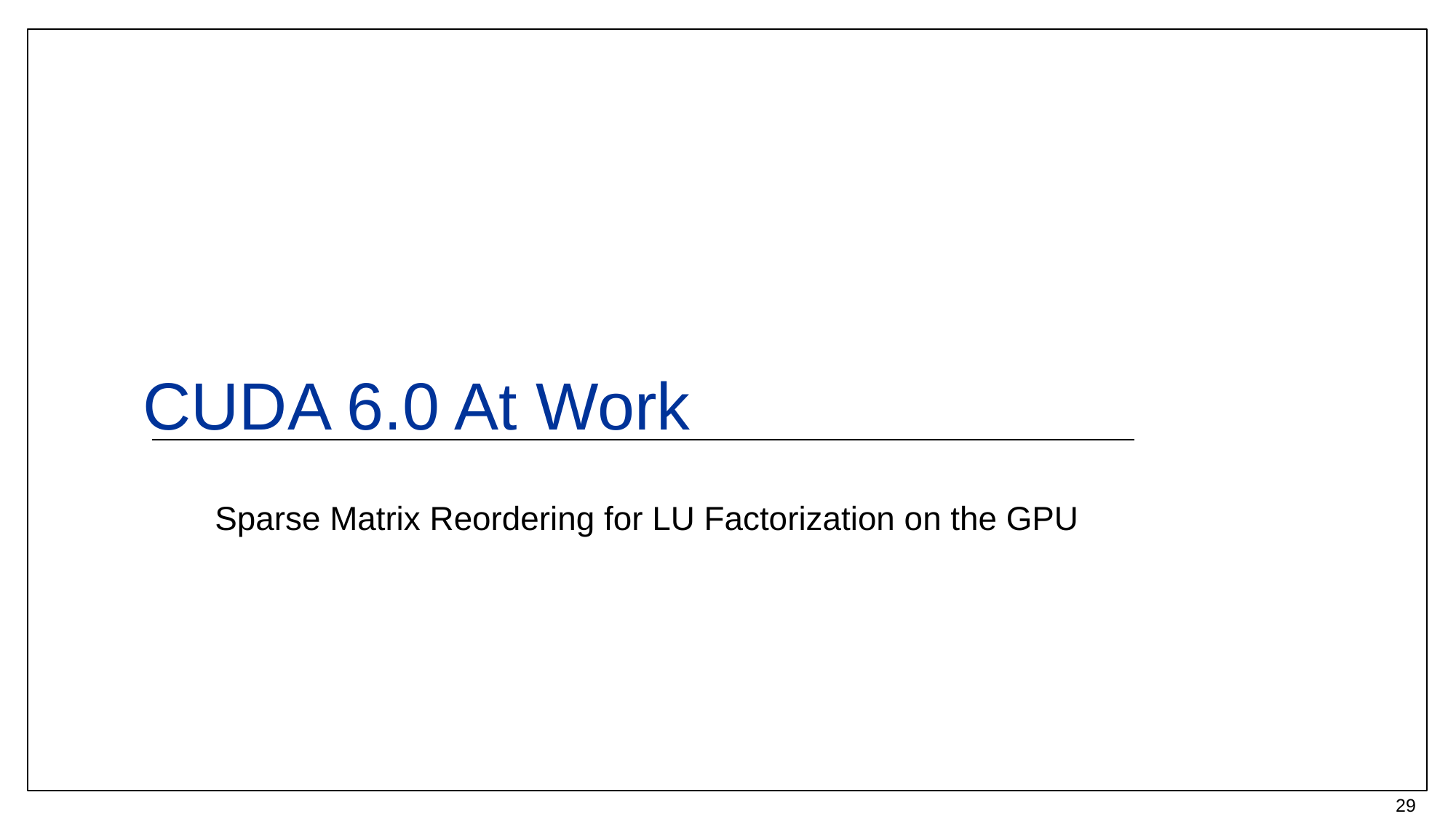

# CUDA 6.0 At Work
Sparse Matrix Reordering for LU Factorization on the GPU
29